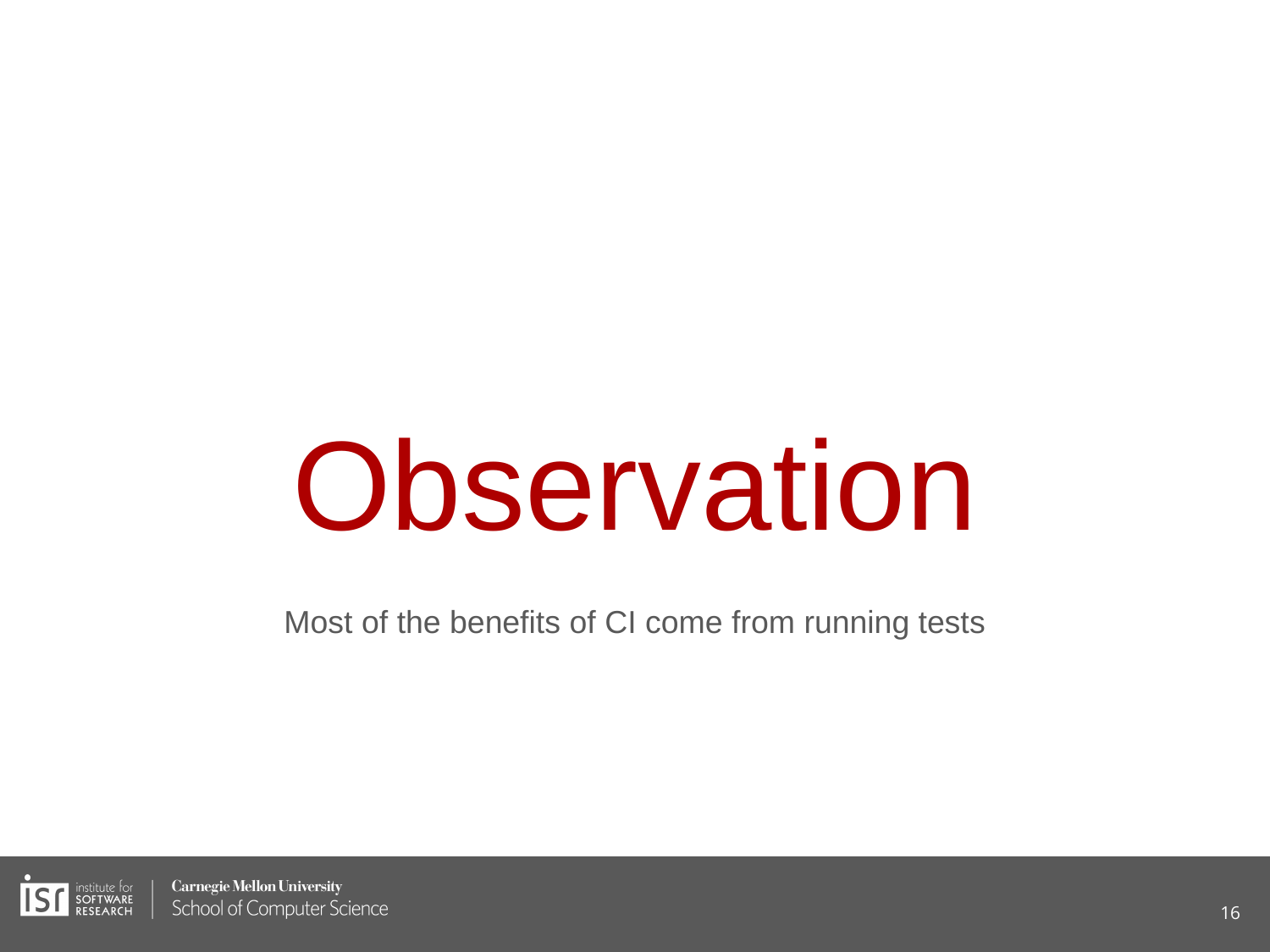

# Observation
Most of the benefits of CI come from running tests
16